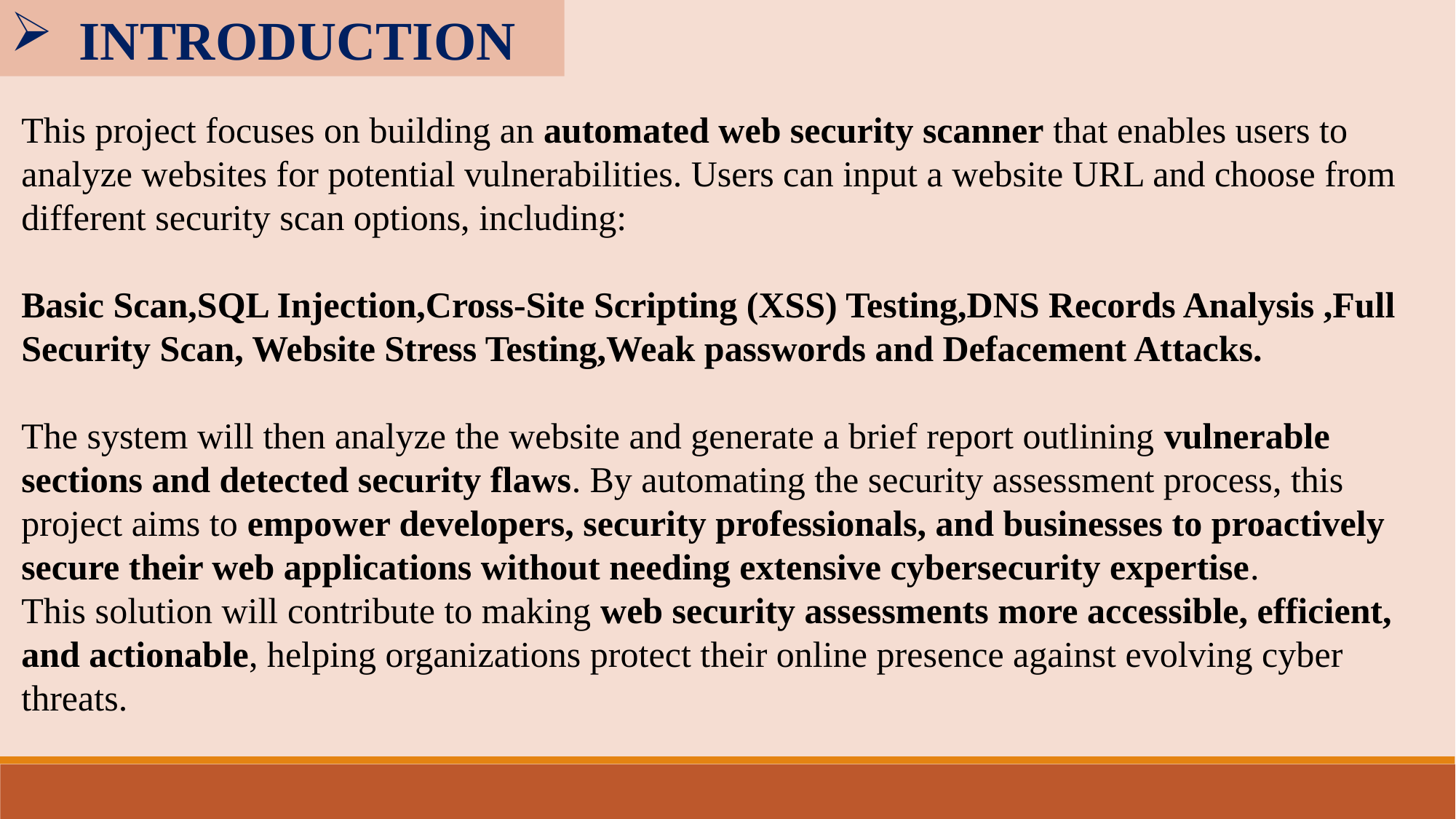

INTRODUCTION
This project focuses on building an automated web security scanner that enables users to analyze websites for potential vulnerabilities. Users can input a website URL and choose from different security scan options, including:

Basic Scan,SQL Injection,Cross-Site Scripting (XSS) Testing,DNS Records Analysis ,Full Security Scan, Website Stress Testing,Weak passwords and Defacement Attacks.

The system will then analyze the website and generate a brief report outlining vulnerable sections and detected security flaws. By automating the security assessment process, this project aims to empower developers, security professionals, and businesses to proactively secure their web applications without needing extensive cybersecurity expertise.
This solution will contribute to making web security assessments more accessible, efficient, and actionable, helping organizations protect their online presence against evolving cyber threats.